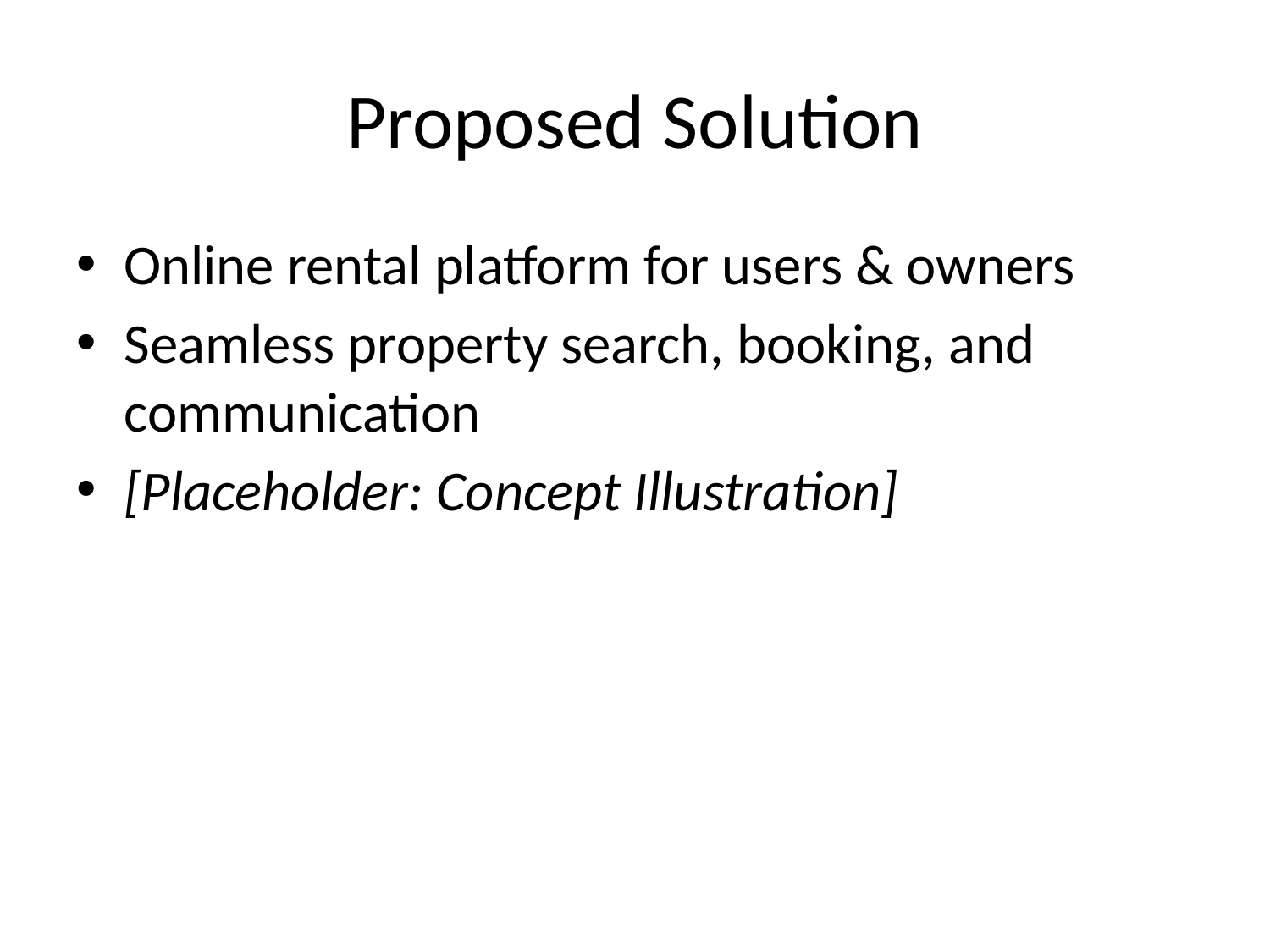

# Proposed Solution
Online rental platform for users & owners
Seamless property search, booking, and communication
[Placeholder: Concept Illustration]